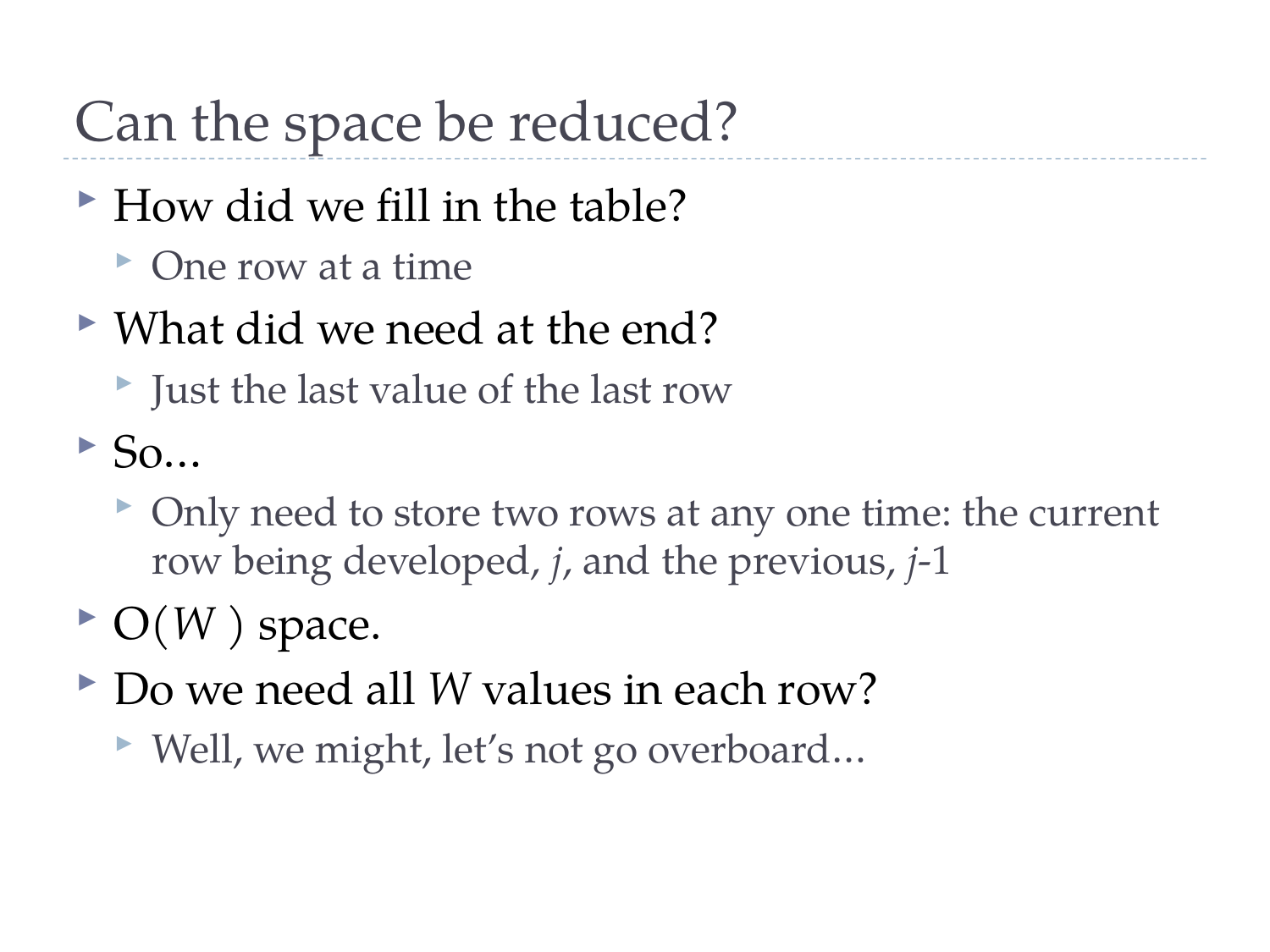

# Can the space be reduced?
How did we fill in the table?
One row at a time
What did we need at the end?
Just the last value of the last row
So…
Only need to store two rows at any one time: the current row being developed, j, and the previous, j-1
O(W ) space.
Do we need all W values in each row?
Well, we might, let’s not go overboard…